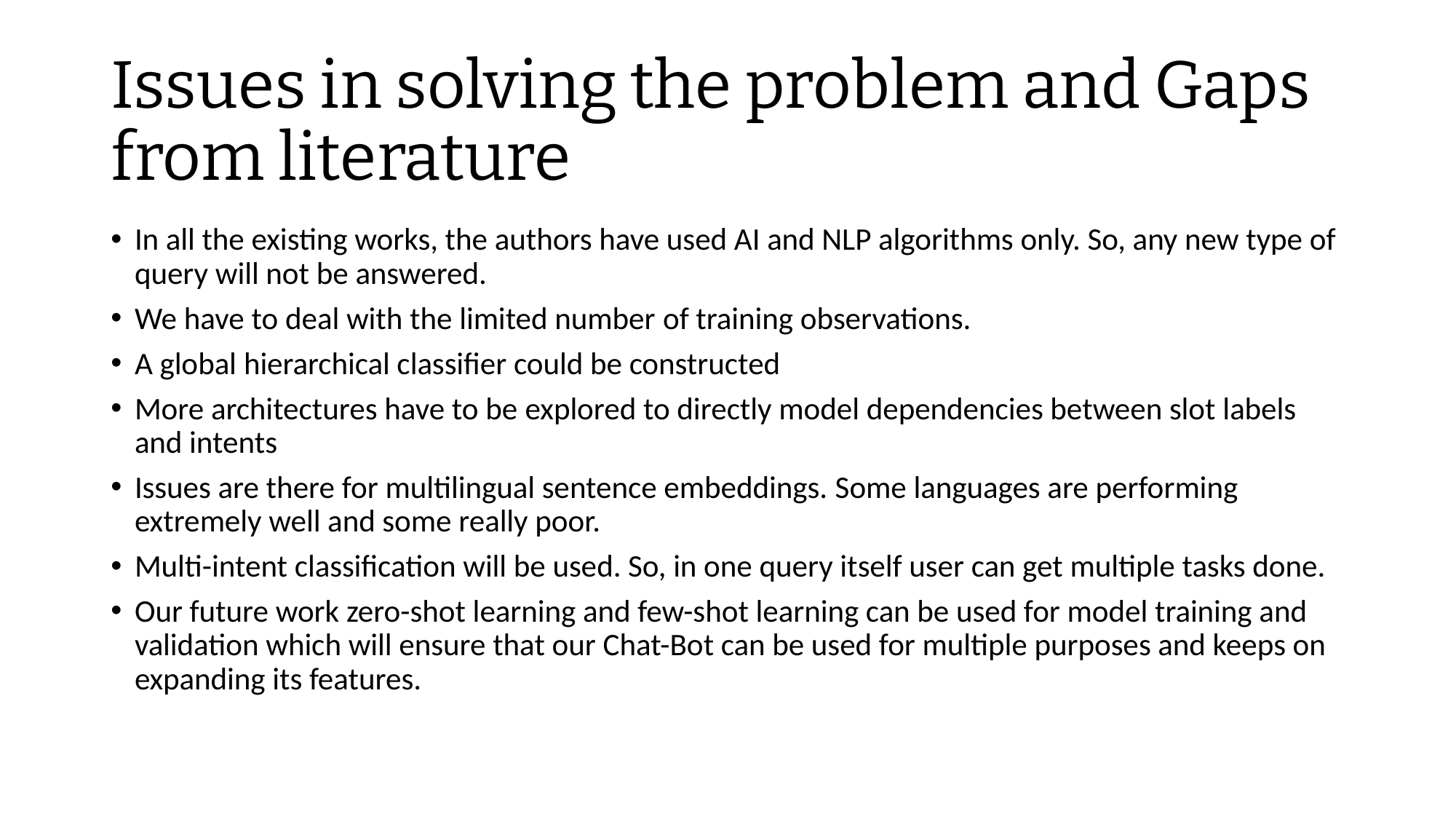

# Issues in solving the problem and Gaps from literature
In all the existing works, the authors have used AI and NLP algorithms only. So, any new type of query will not be answered.
We have to deal with the limited number of training observations.
A global hierarchical classifier could be constructed
More architectures have to be explored to directly model dependencies between slot labels and intents
Issues are there for multilingual sentence embeddings. Some languages are performing extremely well and some really poor.
Multi-intent classification will be used. So, in one query itself user can get multiple tasks done.
Our future work zero-shot learning and few-shot learning can be used for model training and validation which will ensure that our Chat-Bot can be used for multiple purposes and keeps on expanding its features.